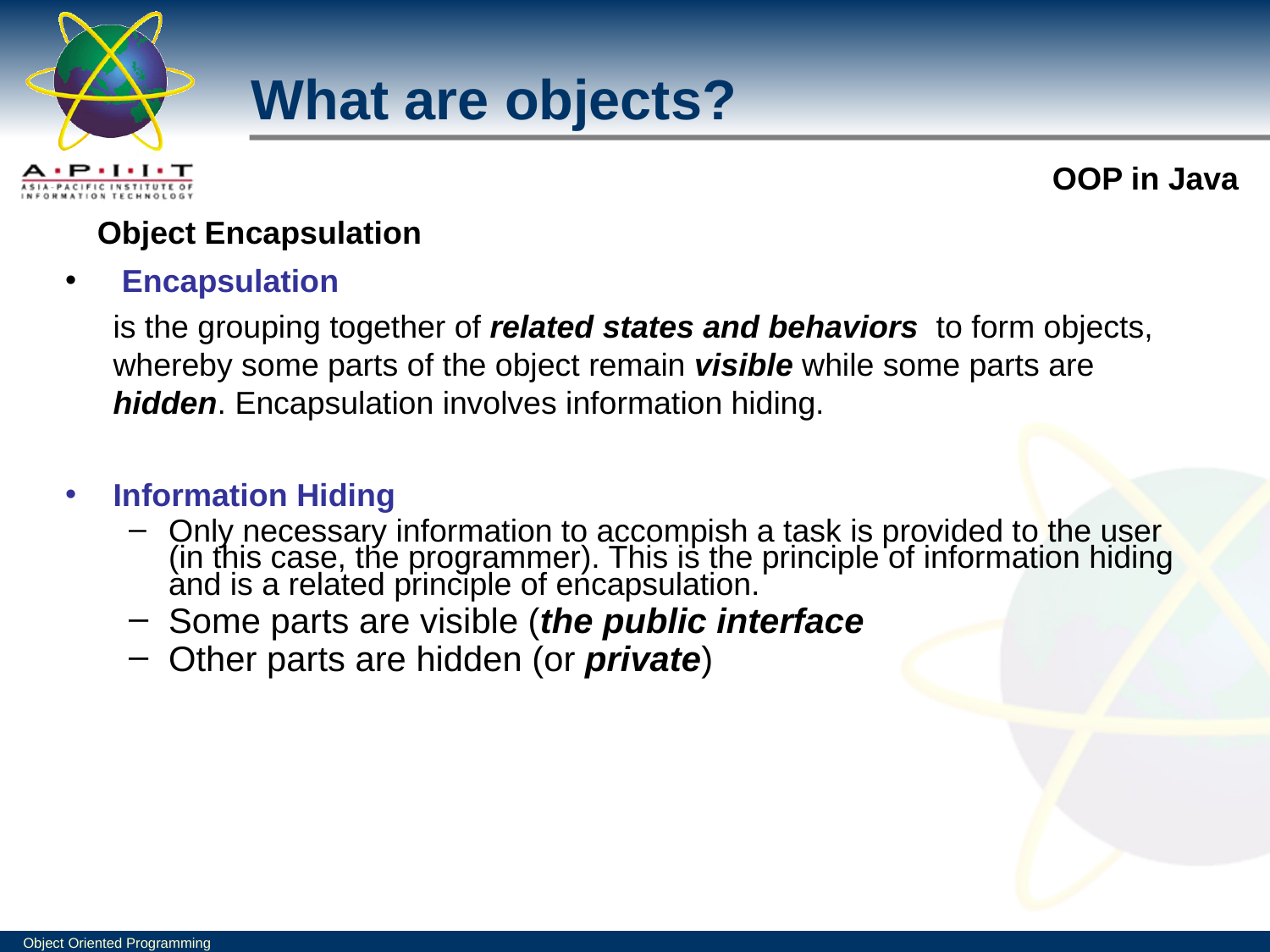

What are objects?
Object Encapsulation
 Encapsulation
	is the grouping together of related states and behaviors  to form objects, whereby some parts of the object remain visible while some parts are hidden. Encapsulation involves information hiding.

Information Hiding
Only necessary information to accompish a task is provided to the user (in this case, the programmer). This is the principle of information hiding and is a related principle of encapsulation.
Some parts are visible (the public interface
Other parts are hidden (or private)